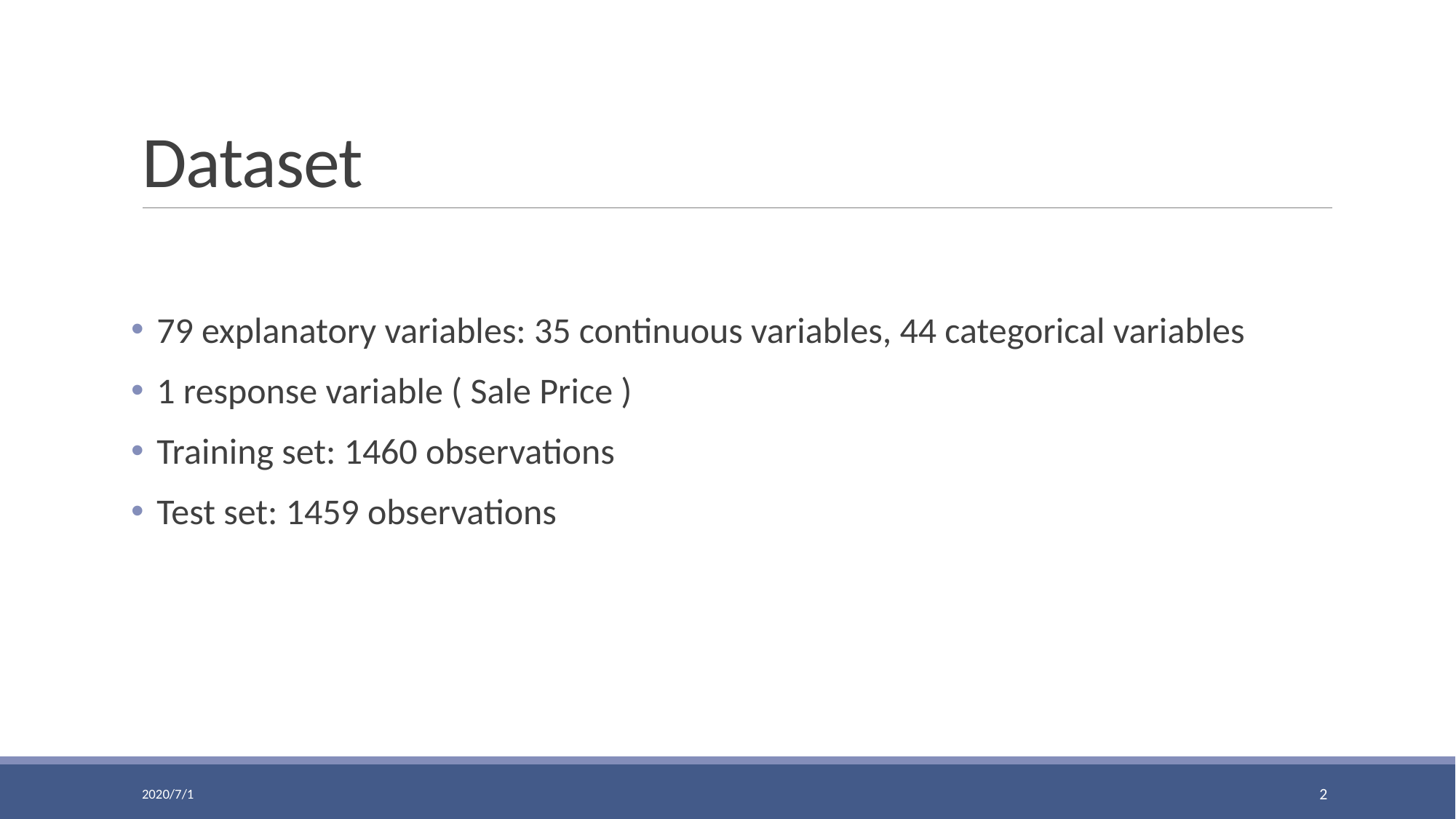

# Dataset
79 explanatory variables: 35 continuous variables, 44 categorical variables
1 response variable ( Sale Price )
Training set: 1460 observations
Test set: 1459 observations
2020/7/1
2